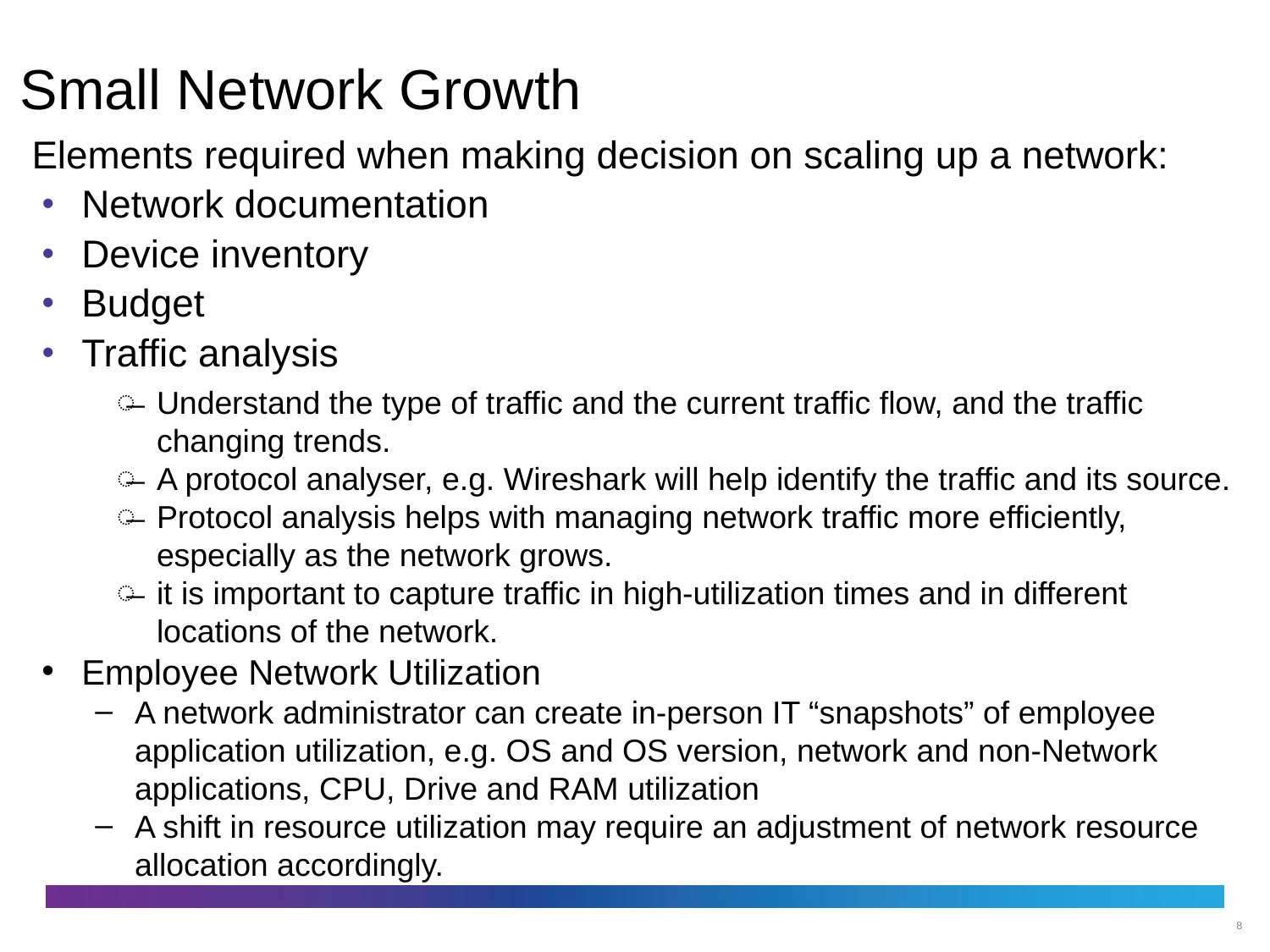

# Small Network Growth
Elements required when making decision on scaling up a network:
Network documentation
Device inventory
Budget
Traffic analysis

Understand the type of traffic and the current traffic flow, and the traffic changing trends.
A protocol analyser, e.g. Wireshark will help identify the traffic and its source.
Protocol analysis helps with managing network traffic more efficiently, especially as the network grows.
it is important to capture traffic in high-utilization times and in different locations of the network.
Employee Network Utilization
A network administrator can create in-person IT “snapshots” of employee application utilization, e.g. OS and OS version, network and non-Network applications, CPU, Drive and RAM utilization
A shift in resource utilization may require an adjustment of network resource allocation accordingly.